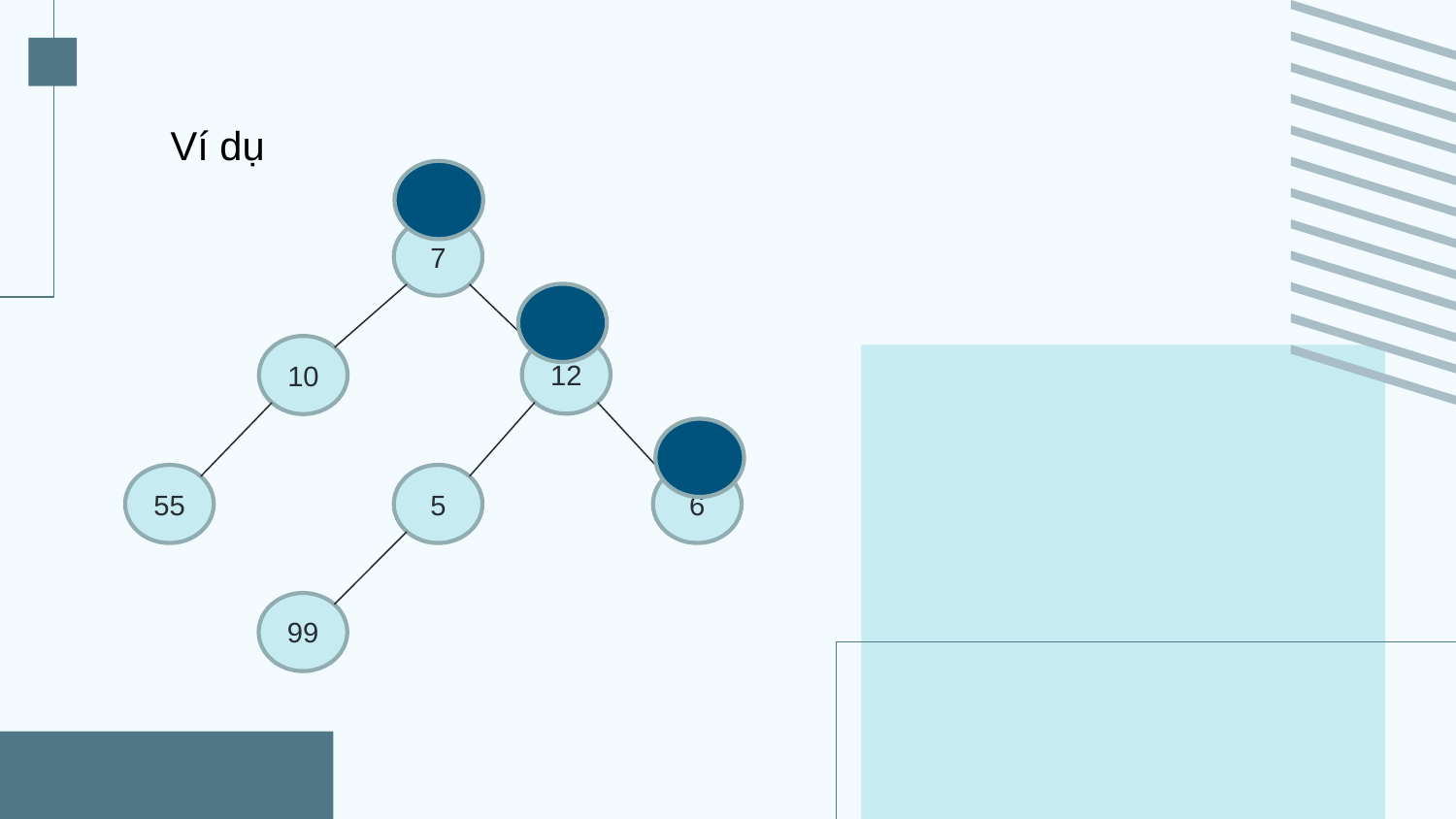

Ví dụ

7

12
10

55
5
6
99